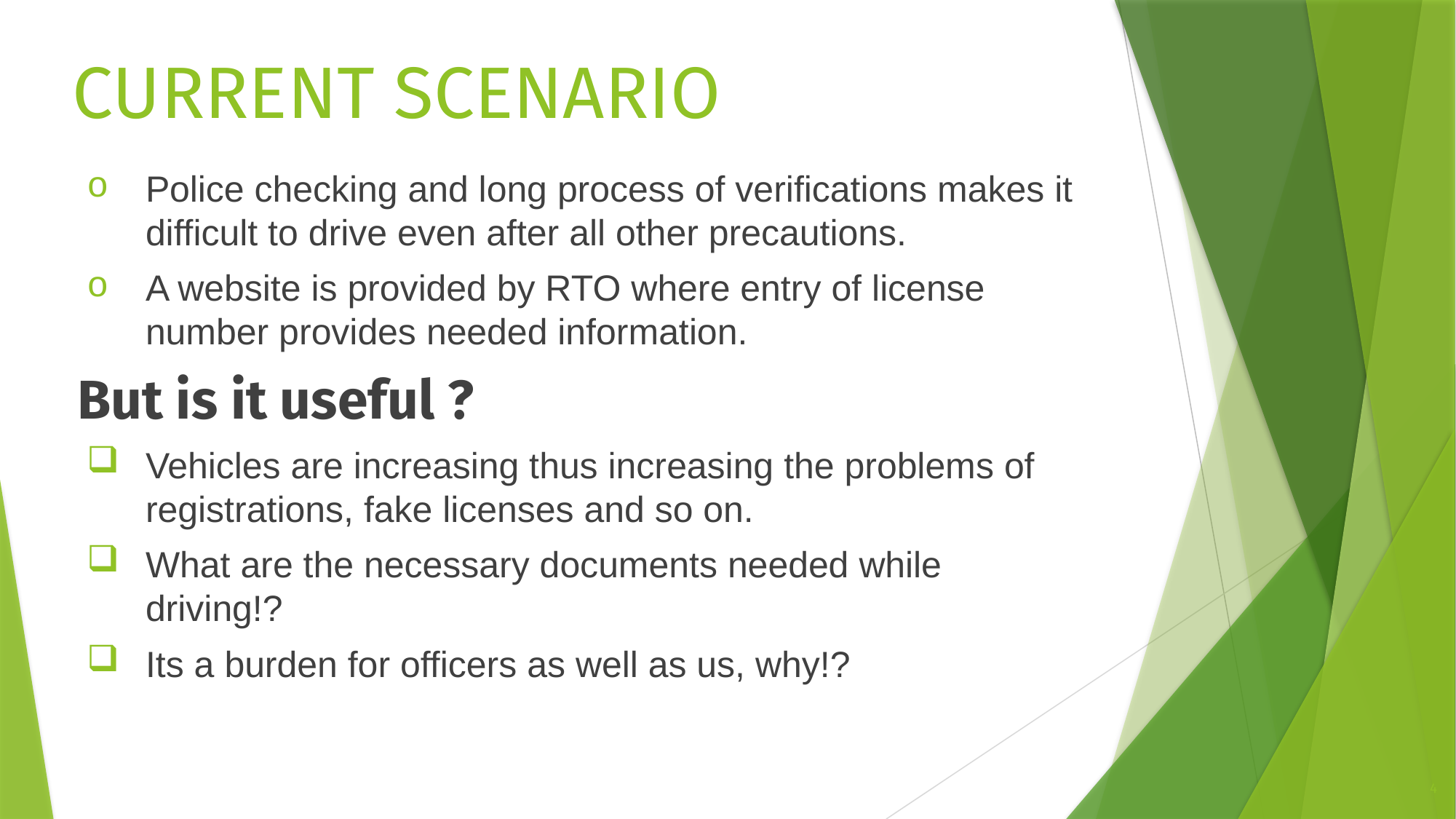

# CURRENT SCENARIO
Police checking and long process of verifications makes it difficult to drive even after all other precautions.
A website is provided by RTO where entry of license number provides needed information.
But is it useful ?
Vehicles are increasing thus increasing the problems of registrations, fake licenses and so on.
What are the necessary documents needed while driving!?
Its a burden for officers as well as us, why!?

4